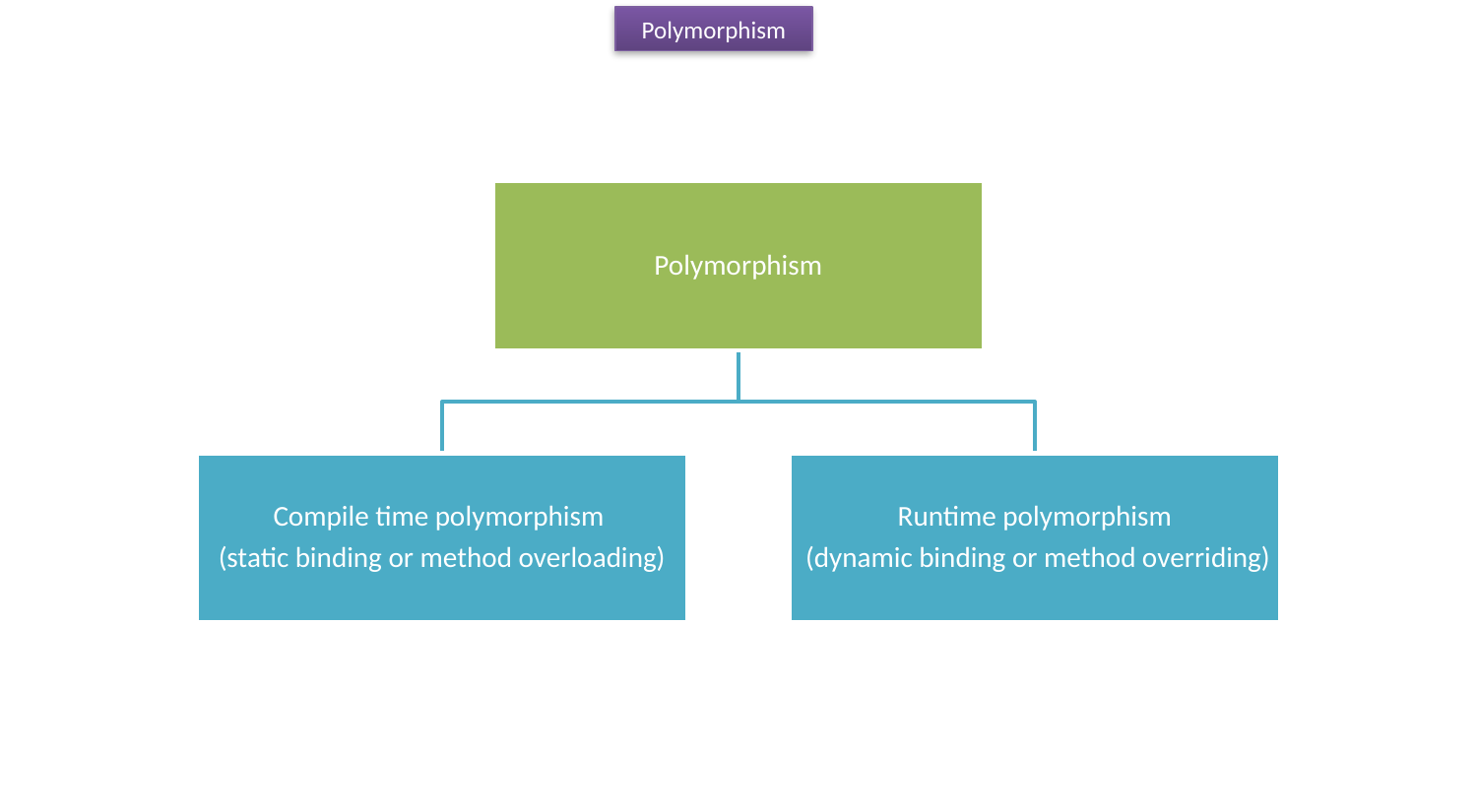

Polymorphism
Polymorphism
Compile time polymorphism
(static binding or method overloading)
Runtime polymorphism
 (dynamic binding or method overriding)